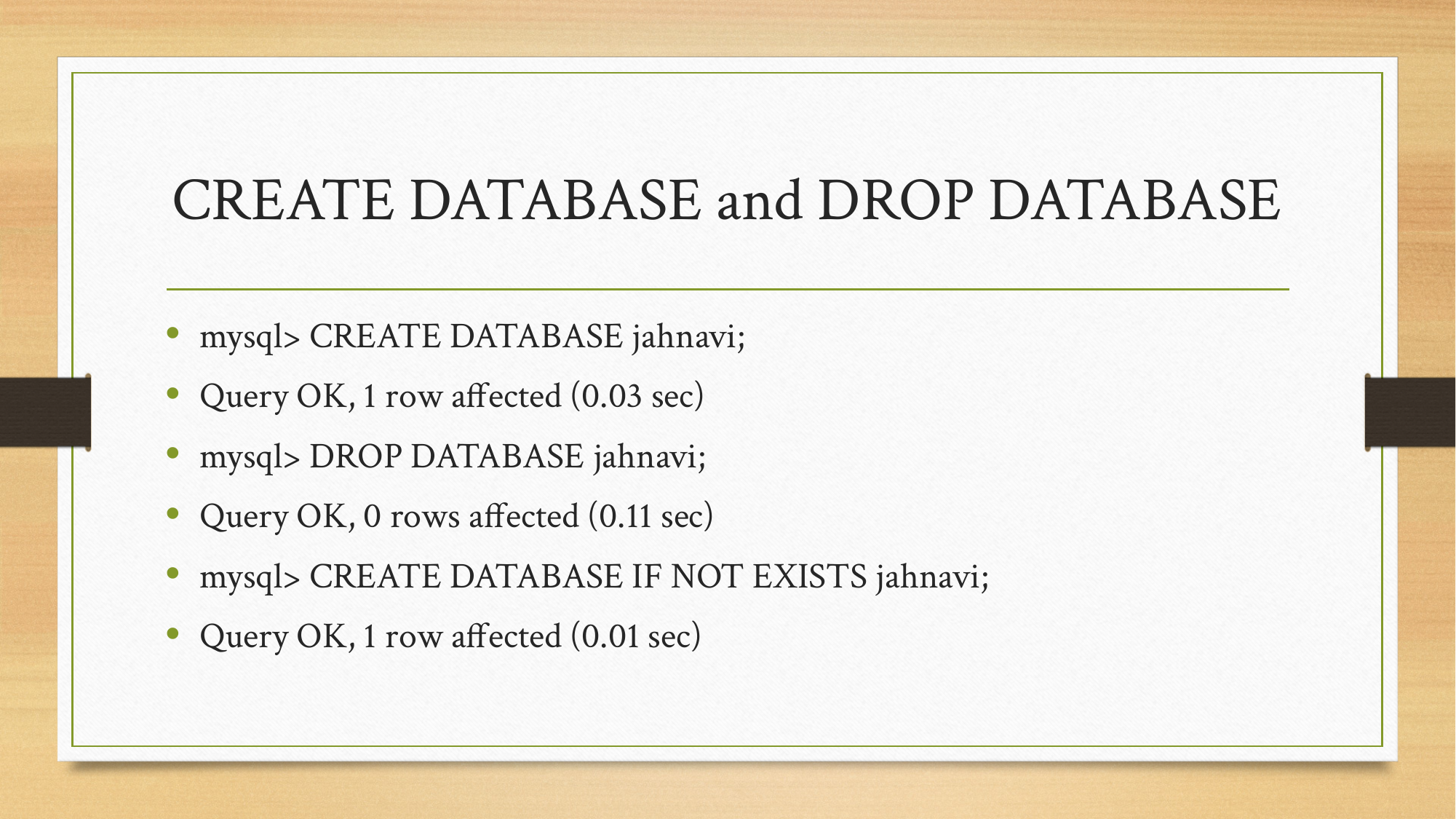

# CREATE DATABASE and DROP DATABASE
mysql> CREATE DATABASE jahnavi;
Query OK, 1 row affected (0.03 sec)
mysql> DROP DATABASE jahnavi;
Query OK, 0 rows affected (0.11 sec)
mysql> CREATE DATABASE IF NOT EXISTS jahnavi;
Query OK, 1 row affected (0.01 sec)